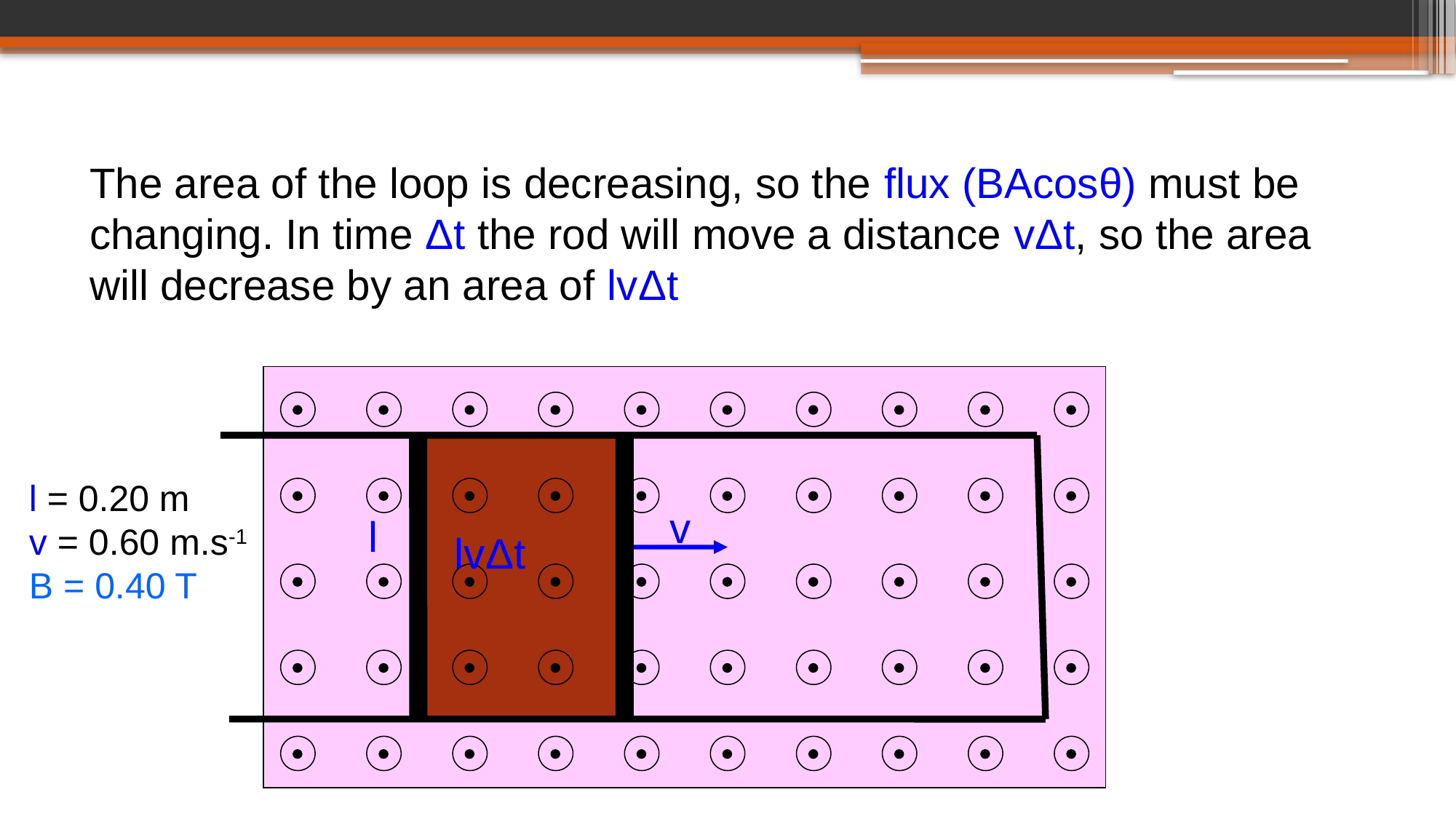

The area of the loop is decreasing, so the flux (BAcosθ) must be changing. In time Δt the rod will move a distance vΔt, so the area will decrease by an area of lvΔt

l = 0.20 m
v = 0.60 m.s-1
B = 0.40 T

v
l
lvΔt